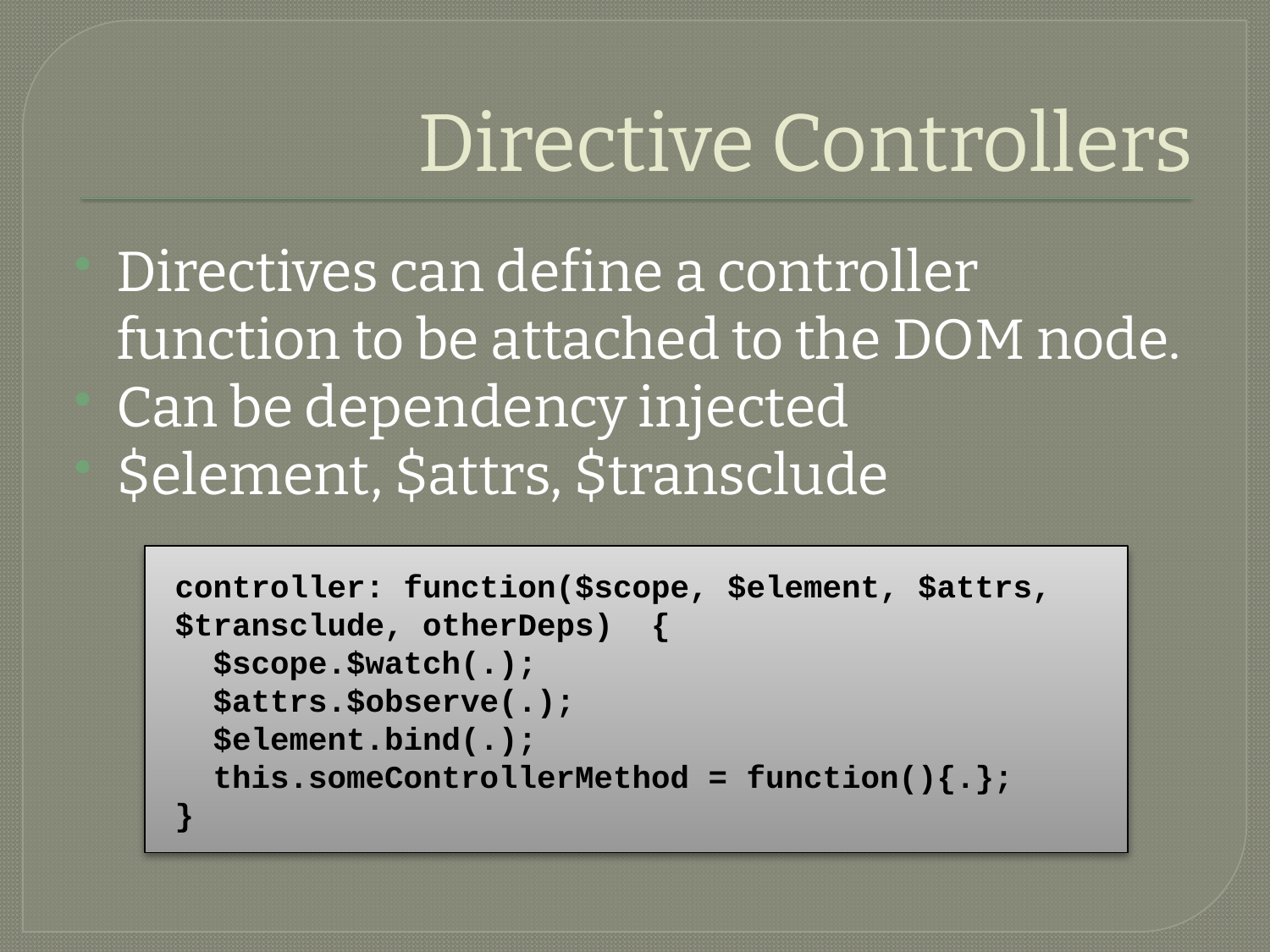

# Directive Controllers
Directives can define a controller function to be attached to the DOM node.
Can be dependency injected
$element, $attrs, $transclude
controller: function($scope, $element, $attrs, $transclude, otherDeps)  {
  $scope.$watch(.);
  $attrs.$observe(.);
  $element.bind(.);
  this.someControllerMethod = function(){.};
}